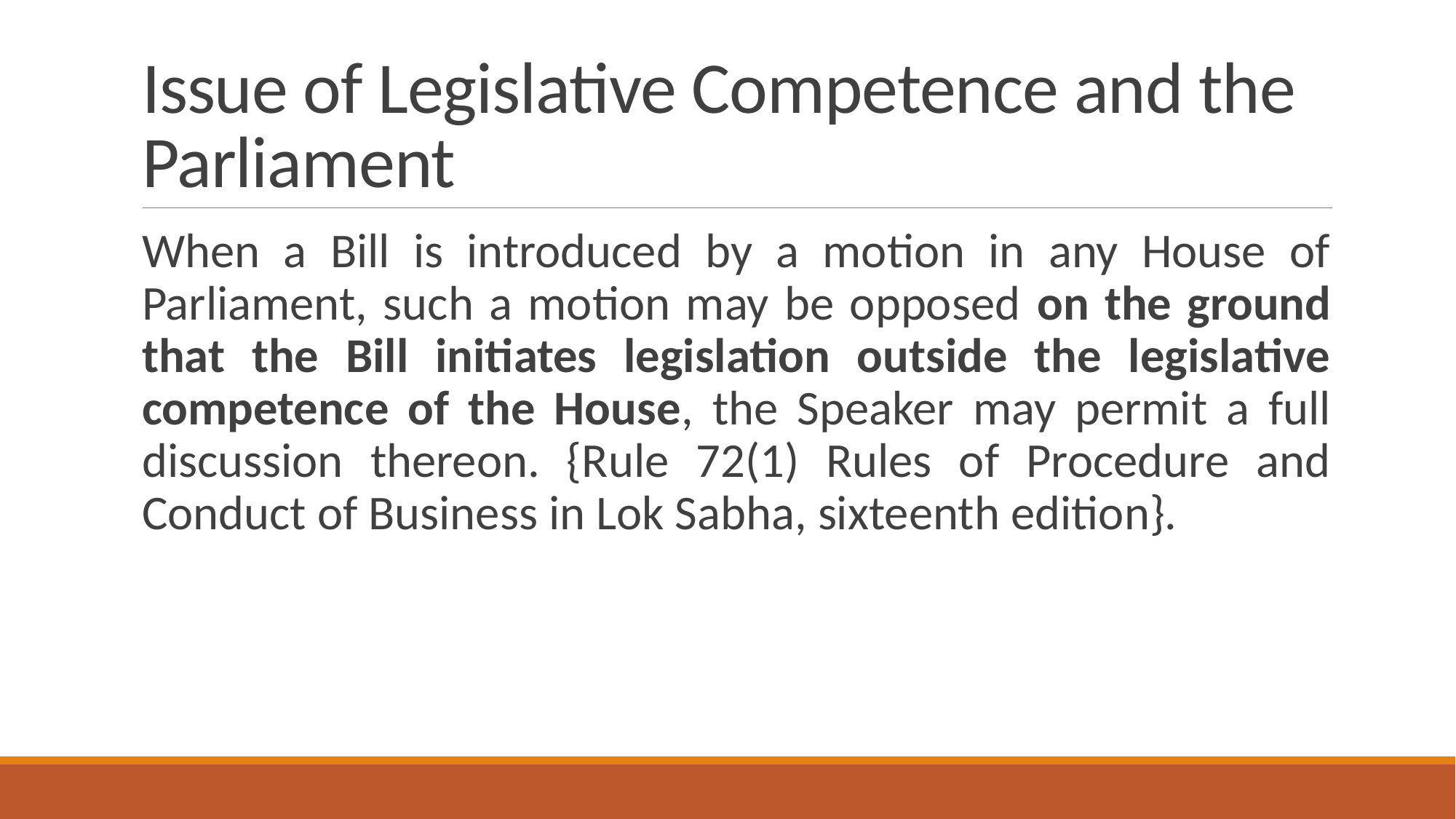

# Issue of Legislative Competence and the Parliament
When a Bill is introduced by a motion in any House of Parliament, such a motion may be opposed on the ground that the Bill initiates legislation outside the legislative competence of the House, the Speaker may permit a full discussion thereon. {Rule 72(1) Rules of Procedure and Conduct of Business in Lok Sabha, sixteenth edition}.